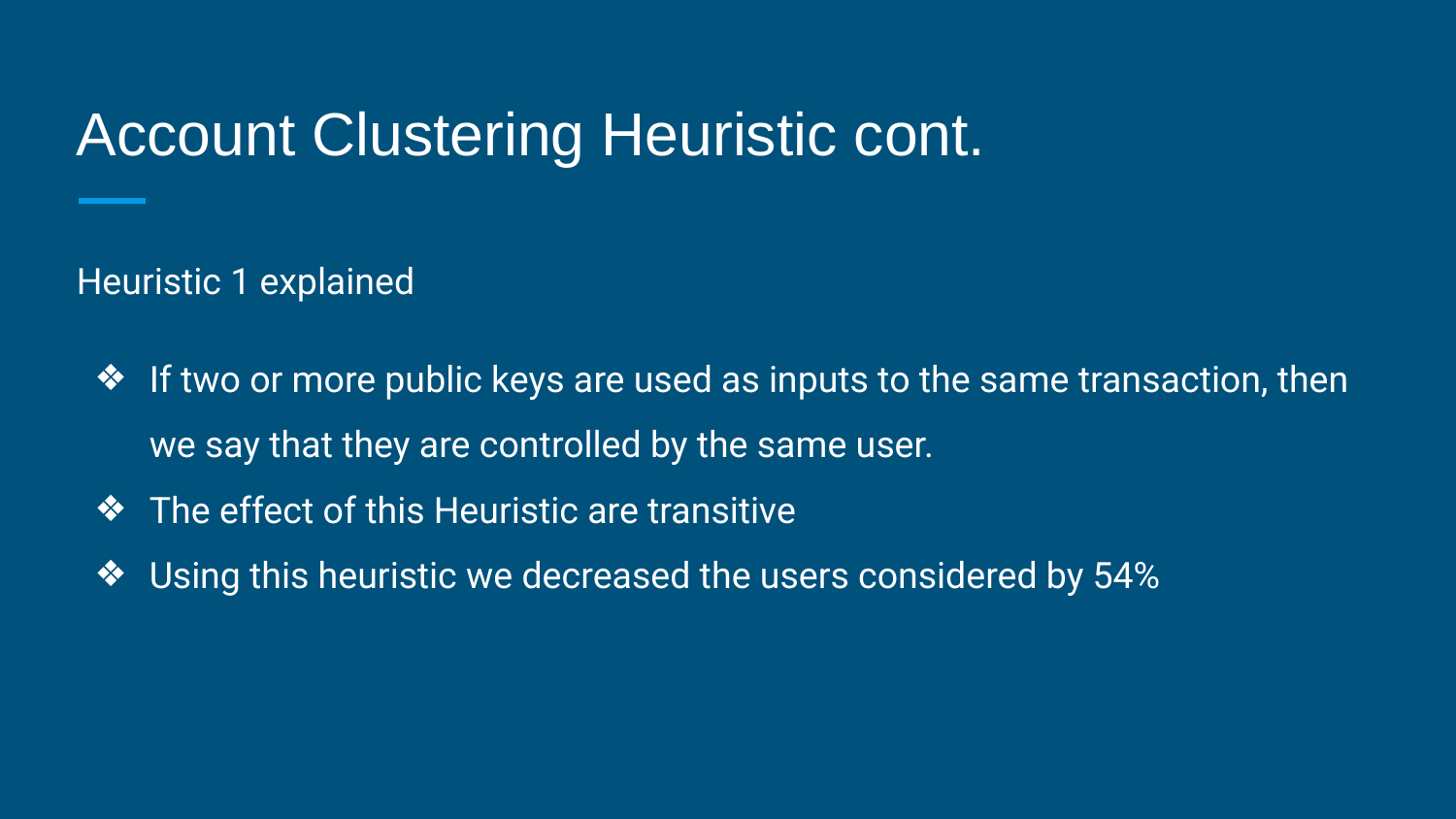

# Account Clustering Heuristic cont.
Heuristic 1 explained
If two or more public keys are used as inputs to the same transaction, then we say that they are controlled by the same user.
The effect of this Heuristic are transitive
Using this heuristic we decreased the users considered by 54%